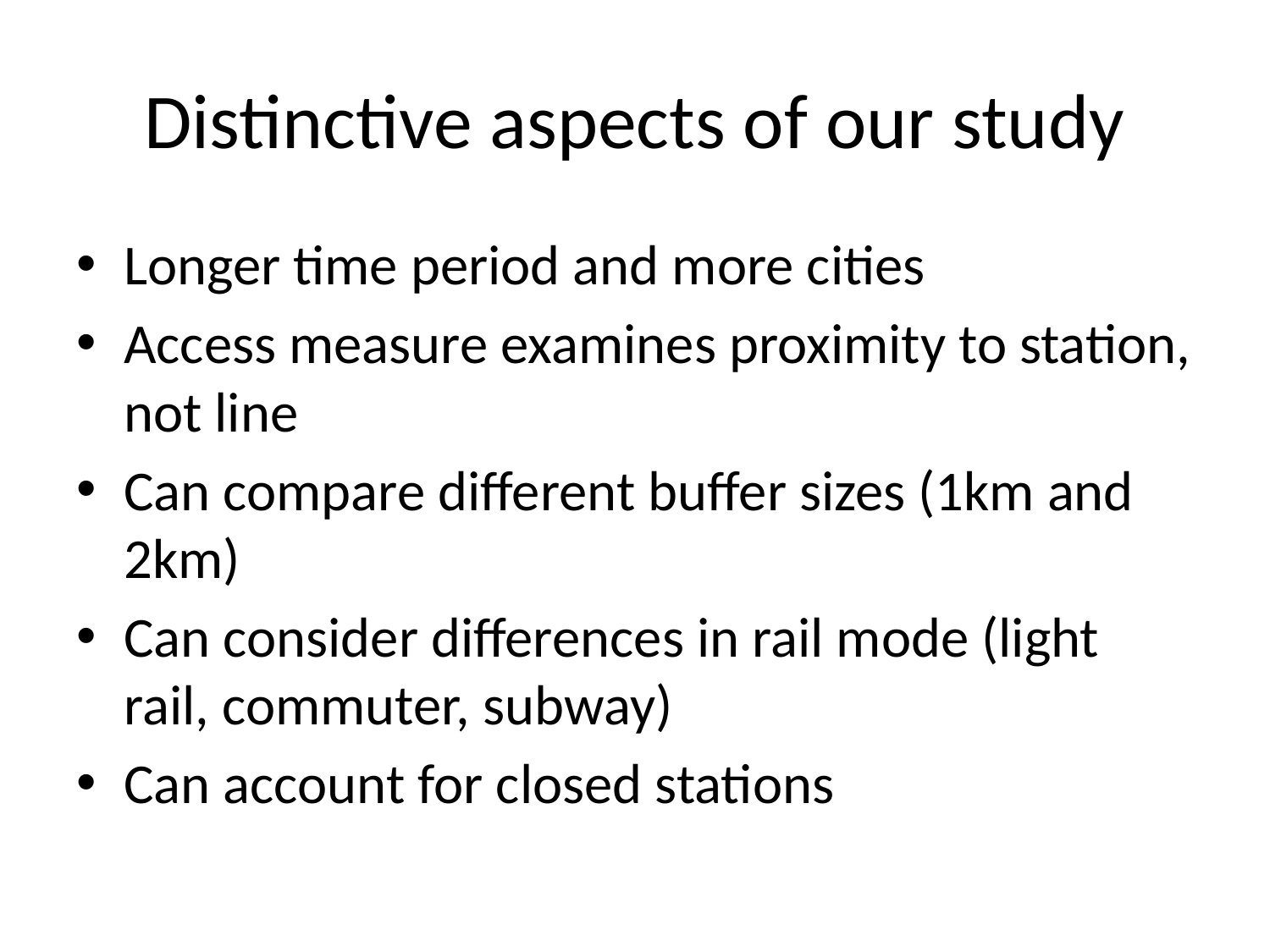

# Distinctive aspects of our study
Longer time period and more cities
Access measure examines proximity to station, not line
Can compare different buffer sizes (1km and 2km)
Can consider differences in rail mode (light rail, commuter, subway)
Can account for closed stations